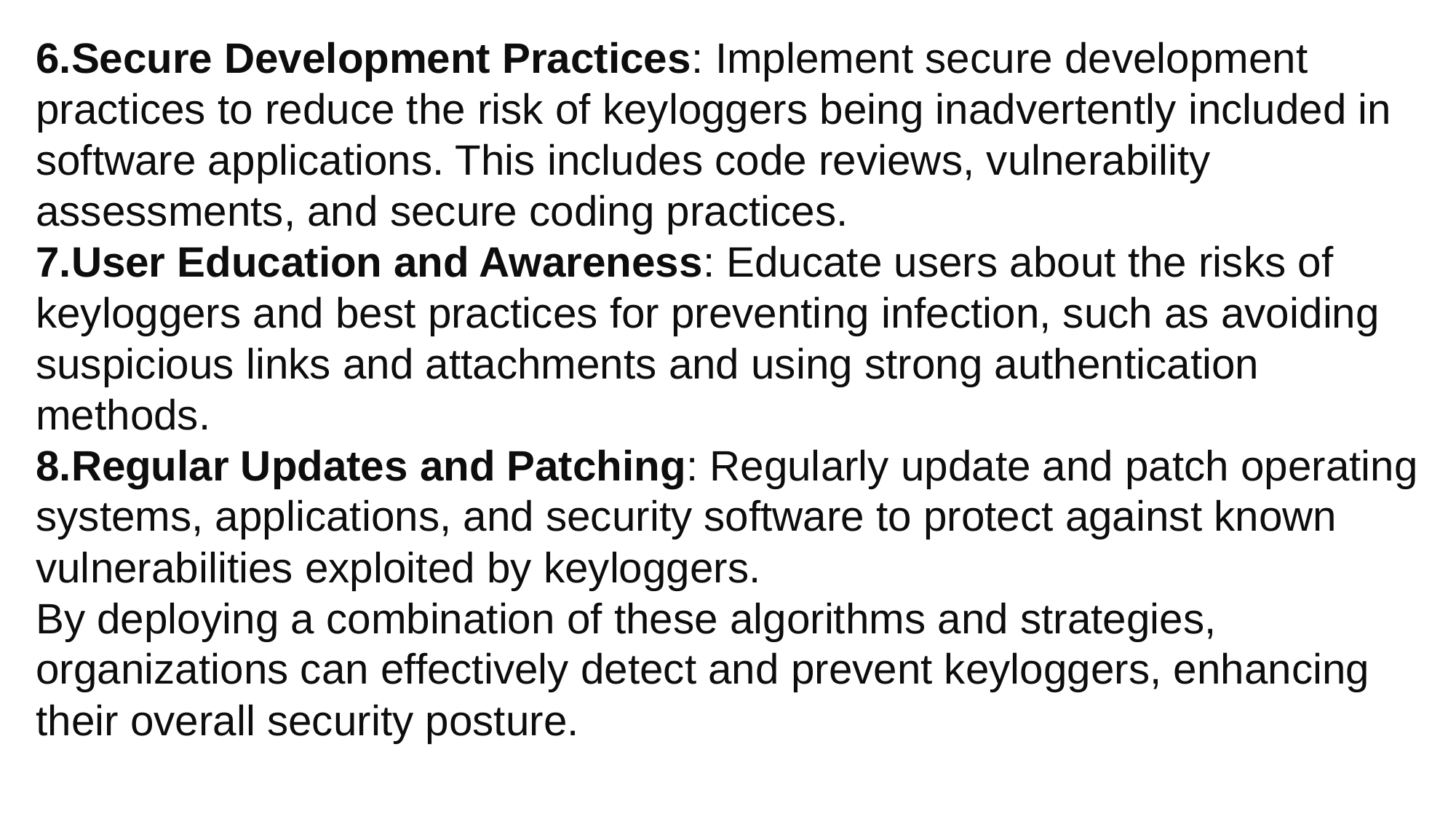

6.Secure Development Practices: Implement secure development practices to reduce the risk of keyloggers being inadvertently included in software applications. This includes code reviews, vulnerability assessments, and secure coding practices.
7.User Education and Awareness: Educate users about the risks of keyloggers and best practices for preventing infection, such as avoiding suspicious links and attachments and using strong authentication methods.
8.Regular Updates and Patching: Regularly update and patch operating systems, applications, and security software to protect against known vulnerabilities exploited by keyloggers.
By deploying a combination of these algorithms and strategies, organizations can effectively detect and prevent keyloggers, enhancing their overall security posture.